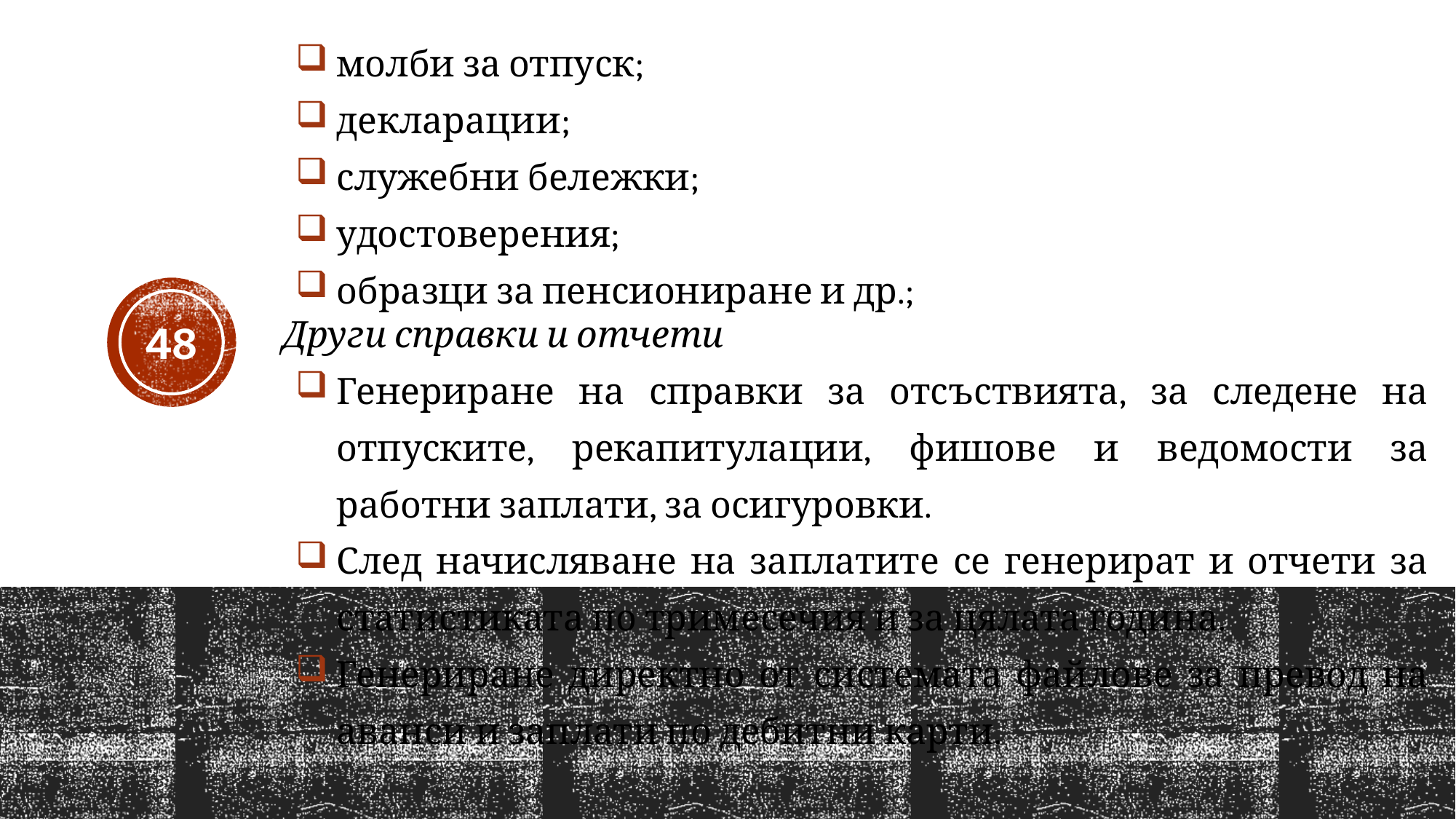

молби за отпуск;
декларации;
служебни бележки;
удостоверения;
образци за пенсиониране и др.;
Други справки и отчети
Генериране на справки за отсъствията, за следене на отпуските, рекапитулации, фишове и ведомости за работни заплати, за осигуровки.
След начисляване на заплатите се генерират и отчети за статистиката по тримесечия и за цялата година.
Генериране директно от системата файлове за превод на аванси и заплати по дебитни карти.
48